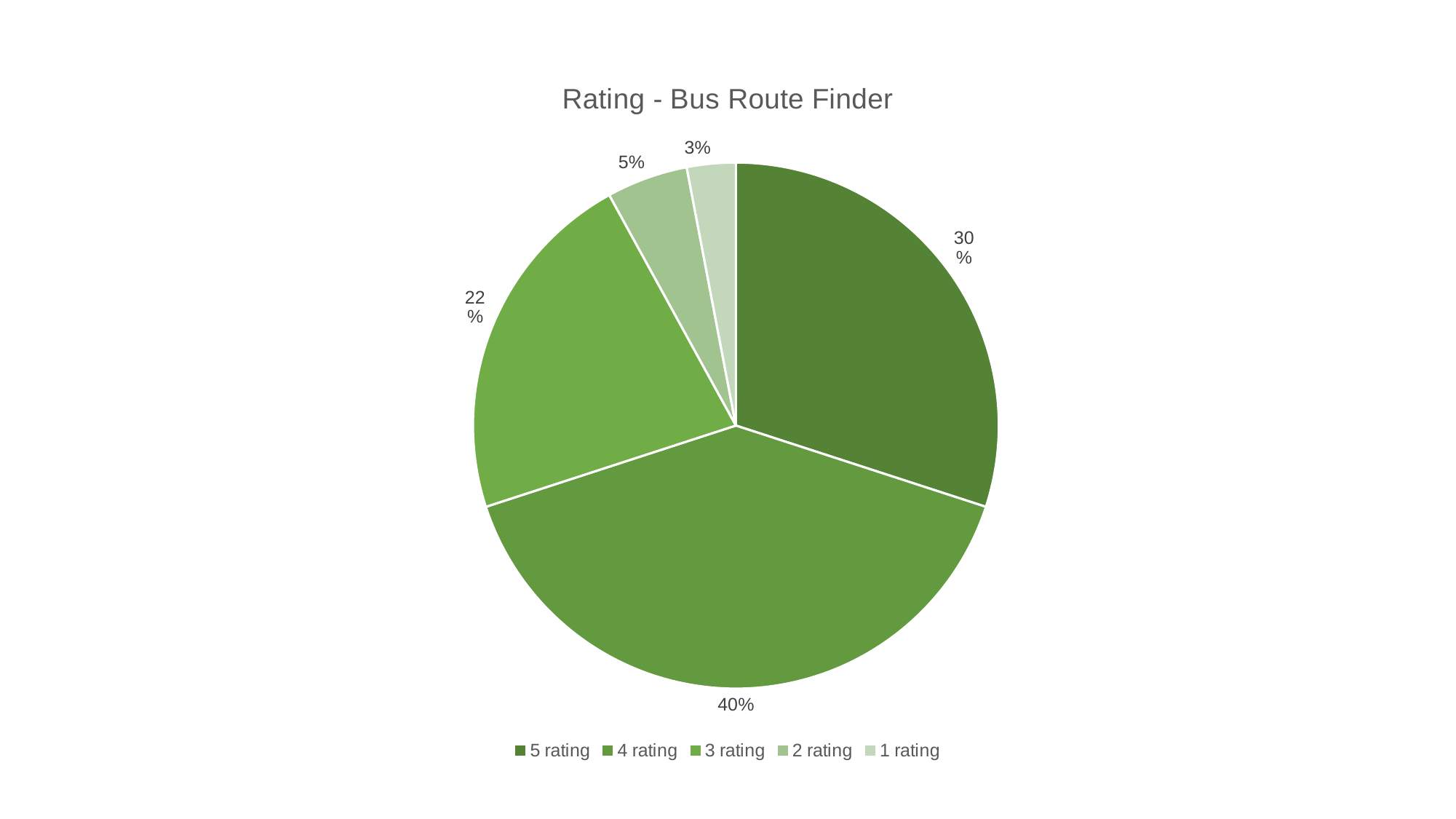

### Chart:

| Category | Rating - Bus Route Finder |
|---|---|
| 5 rating | 0.3 |
| 4 rating | 0.4 |
| 3 rating | 0.22 |
| 2 rating | 0.05 |
| 1 rating | 0.03 |